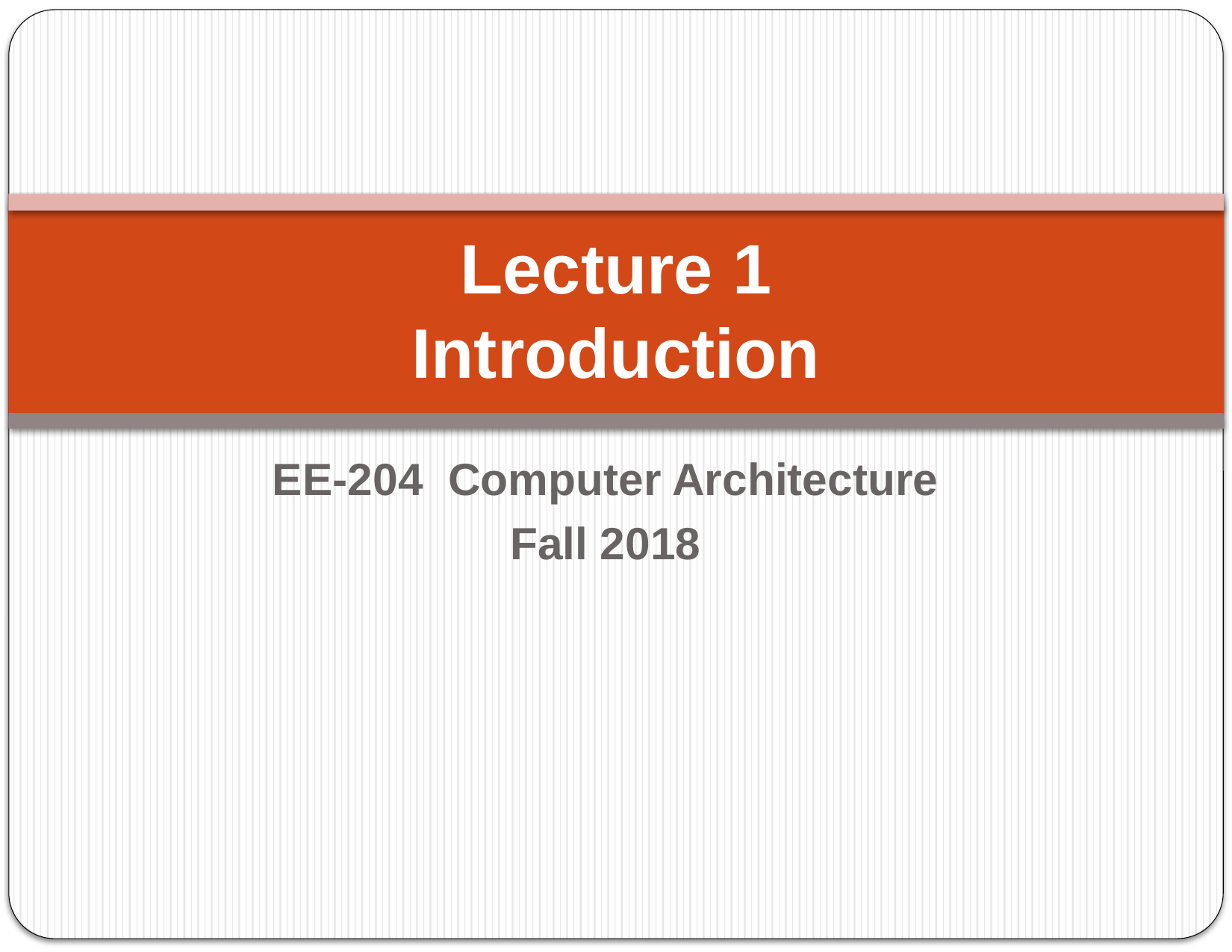

# Lecture 1 Introduction

EE-204  Computer Architecture
Fall 2018